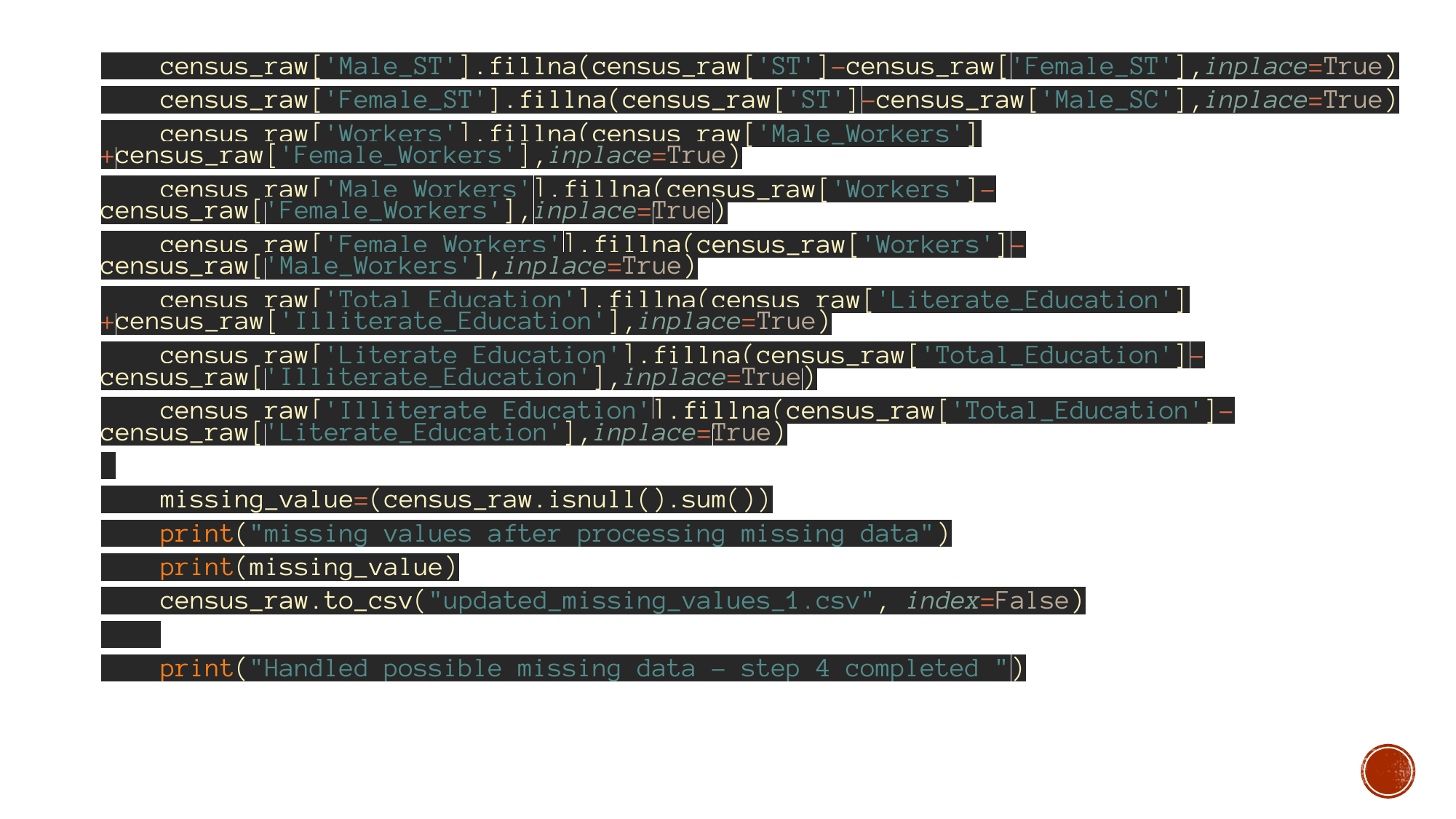

census_raw['Male_ST'].fillna(census_raw['ST']-census_raw['Female_ST'],inplace=True)
    census_raw['Female_ST'].fillna(census_raw['ST']-census_raw['Male_SC'],inplace=True)
    census_raw['Workers'].fillna(census_raw['Male_Workers']+census_raw['Female_Workers'],inplace=True)
    census_raw['Male_Workers'].fillna(census_raw['Workers']-census_raw['Female_Workers'],inplace=True)
    census_raw['Female_Workers'].fillna(census_raw['Workers']-census_raw['Male_Workers'],inplace=True)
    census_raw['Total_Education'].fillna(census_raw['Literate_Education']+census_raw['Illiterate_Education'],inplace=True)
    census_raw['Literate_Education'].fillna(census_raw['Total_Education']-census_raw['Illiterate_Education'],inplace=True)
    census_raw['Illiterate_Education'].fillna(census_raw['Total_Education']-census_raw['Literate_Education'],inplace=True)

    missing_value=(census_raw.isnull().sum())
    print("missing values after processing missing data")
    print(missing_value)
    census_raw.to_csv("updated_missing_values_1.csv", index=False)

    print("Handled possible missing data - step 4 completed ")